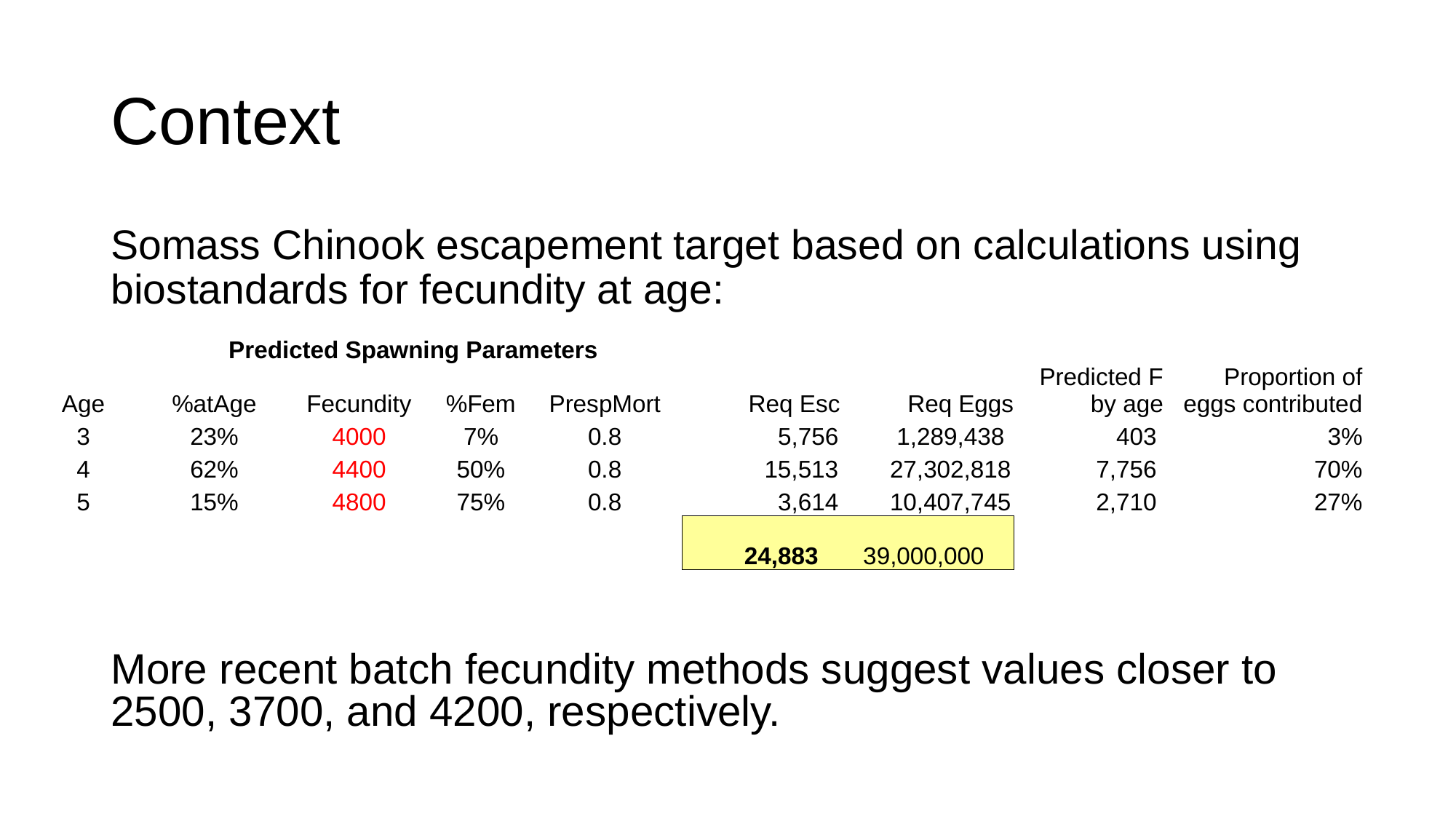

# Context
Somass Chinook escapement target based on calculations using biostandards for fecundity at age:
|  | Predicted Spawning Parameters |  |  |  |  |  |  |  |
| --- | --- | --- | --- | --- | --- | --- | --- | --- |
| Age | %atAge | Fecundity | %Fem | PrespMort | Req Esc | Req Eggs | Predicted F by age | Proportion of eggs contributed |
| 3 | 23% | 4000 | 7% | 0.8 | 5,756 | 1,289,438 | 403 | 3% |
| 4 | 62% | 4400 | 50% | 0.8 | 15,513 | 27,302,818 | 7,756 | 70% |
| 5 | 15% | 4800 | 75% | 0.8 | 3,614 | 10,407,745 | 2,710 | 27% |
|  |  |  |  |  | 24,883 | 39,000,000 |  |  |
More recent batch fecundity methods suggest values closer to 2500, 3700, and 4200, respectively.